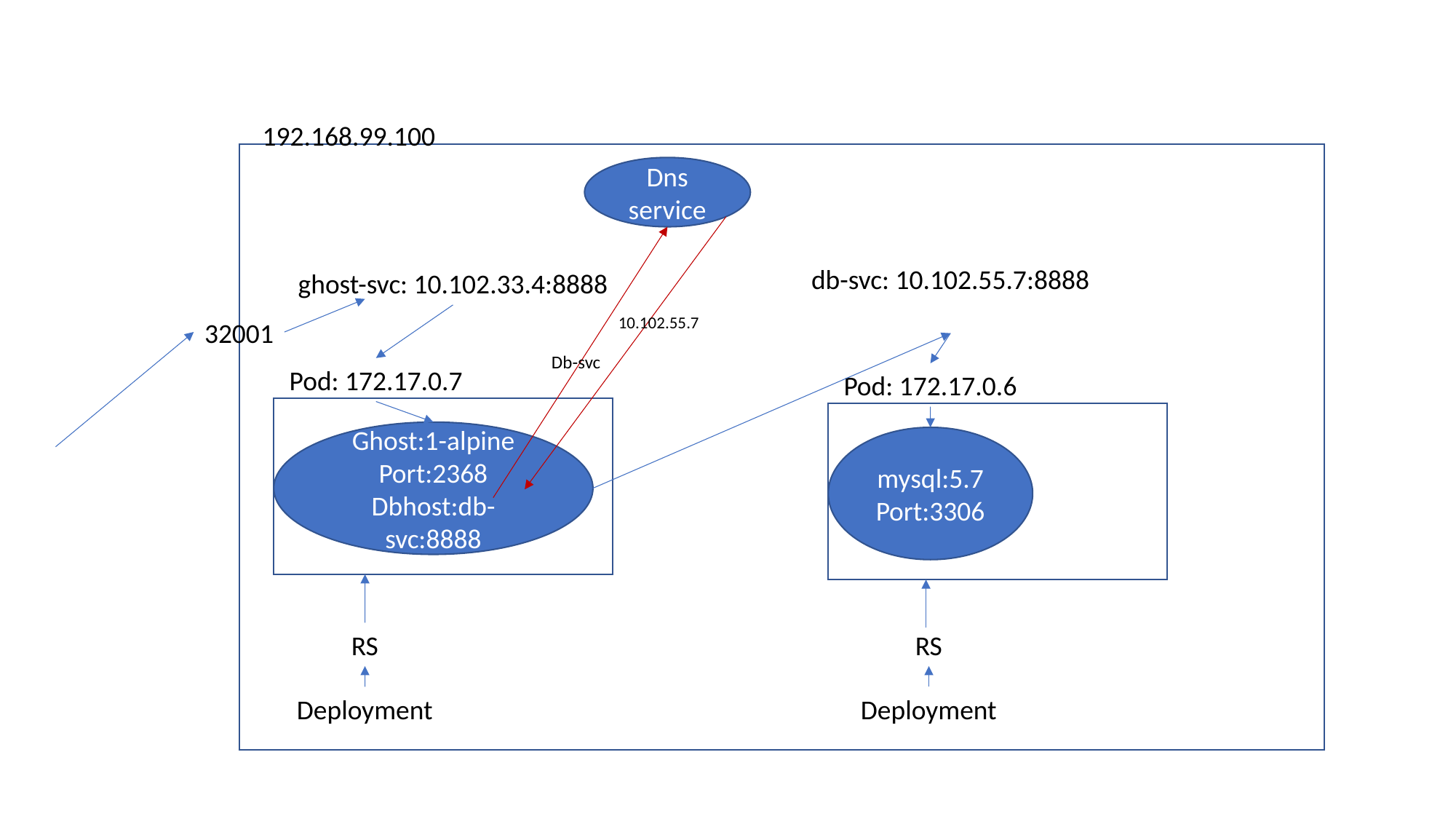

192.168.99.100

Dns service
db-svc: 10.102.55.7:8888

ghost-svc: 10.102.33.4:8888
10.102.55.7
32001
Db-svc
Pod: 172.17.0.7
Pod: 172.17.0.6

Ghost:1-alpine
Port:2368
Dbhost:db-svc:8888
mysql:5.7
Port:3306
RS
RS
Deployment
Deployment